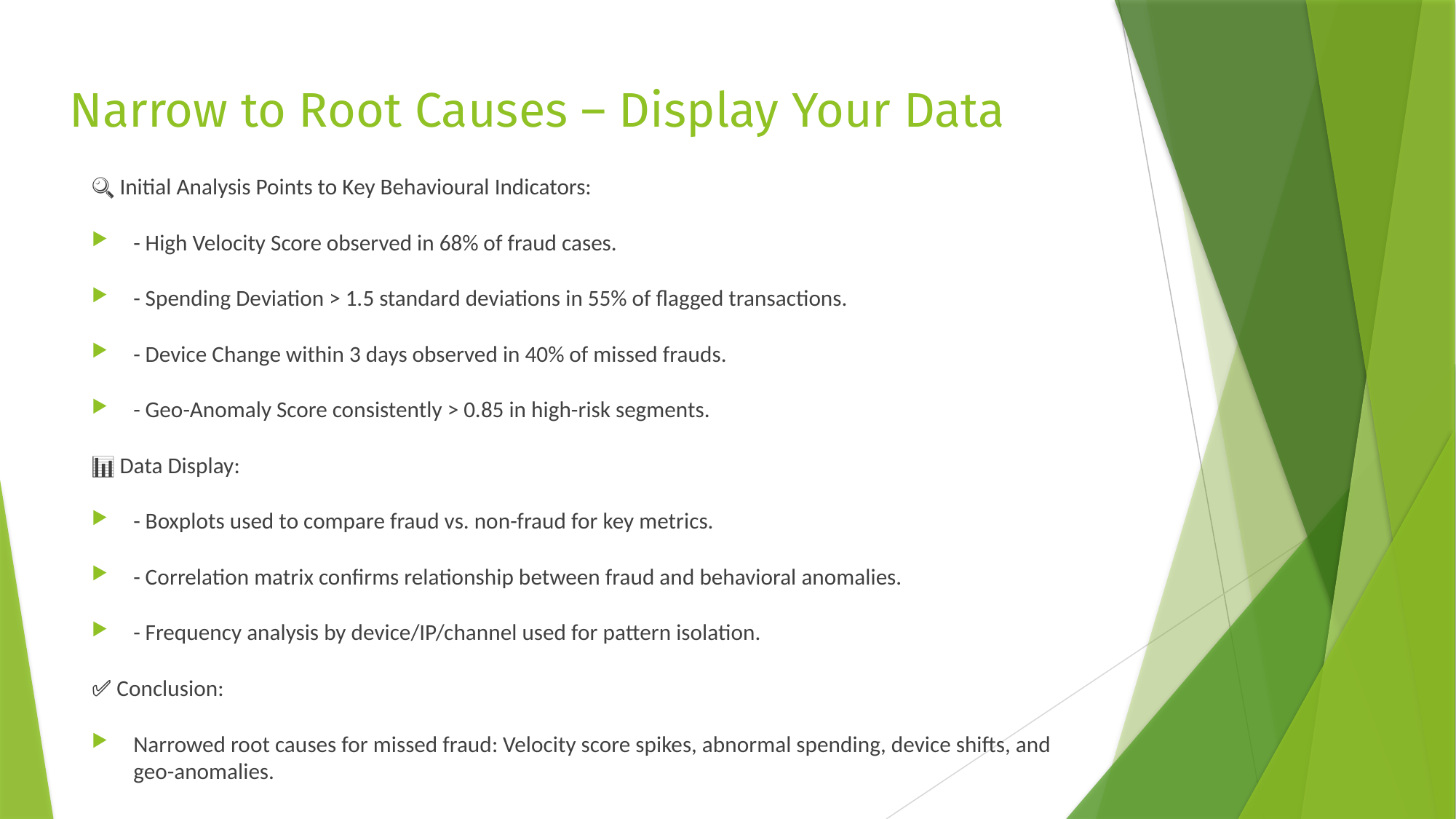

# Narrow to Root Causes – Display Your Data
🔍 Initial Analysis Points to Key Behavioural Indicators:
- High Velocity Score observed in 68% of fraud cases.
- Spending Deviation > 1.5 standard deviations in 55% of flagged transactions.
- Device Change within 3 days observed in 40% of missed frauds.
- Geo-Anomaly Score consistently > 0.85 in high-risk segments.
📊 Data Display:
- Boxplots used to compare fraud vs. non-fraud for key metrics.
- Correlation matrix confirms relationship between fraud and behavioral anomalies.
- Frequency analysis by device/IP/channel used for pattern isolation.
✅ Conclusion:
Narrowed root causes for missed fraud: Velocity score spikes, abnormal spending, device shifts, and geo-anomalies.